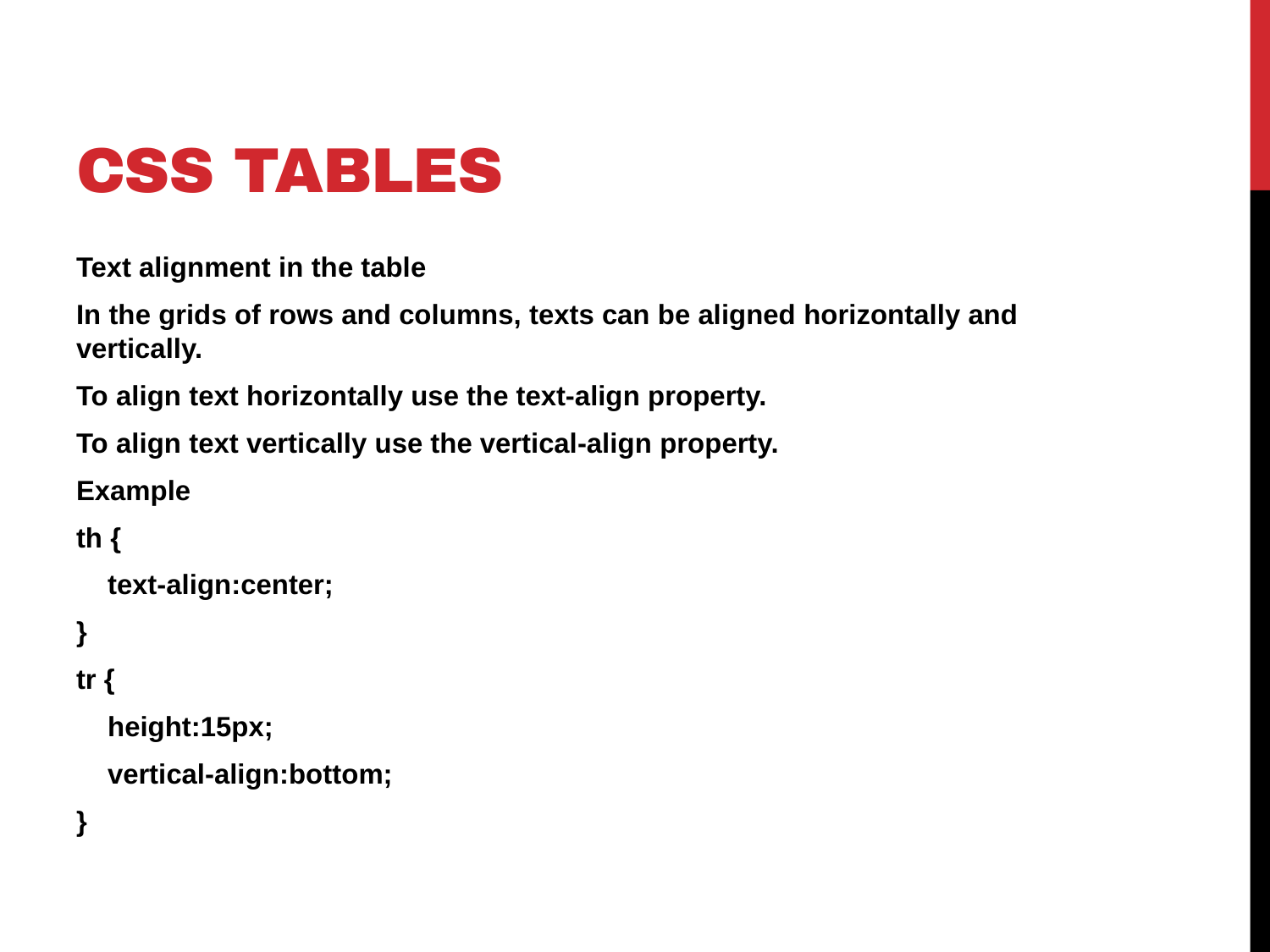

# Css tables
Text alignment in the table
In the grids of rows and columns, texts can be aligned horizontally and vertically.
To align text horizontally use the text-align property.
To align text vertically use the vertical-align property.
Example
th {
    text-align:center;
}
tr {
    height:15px;
    vertical-align:bottom;
}